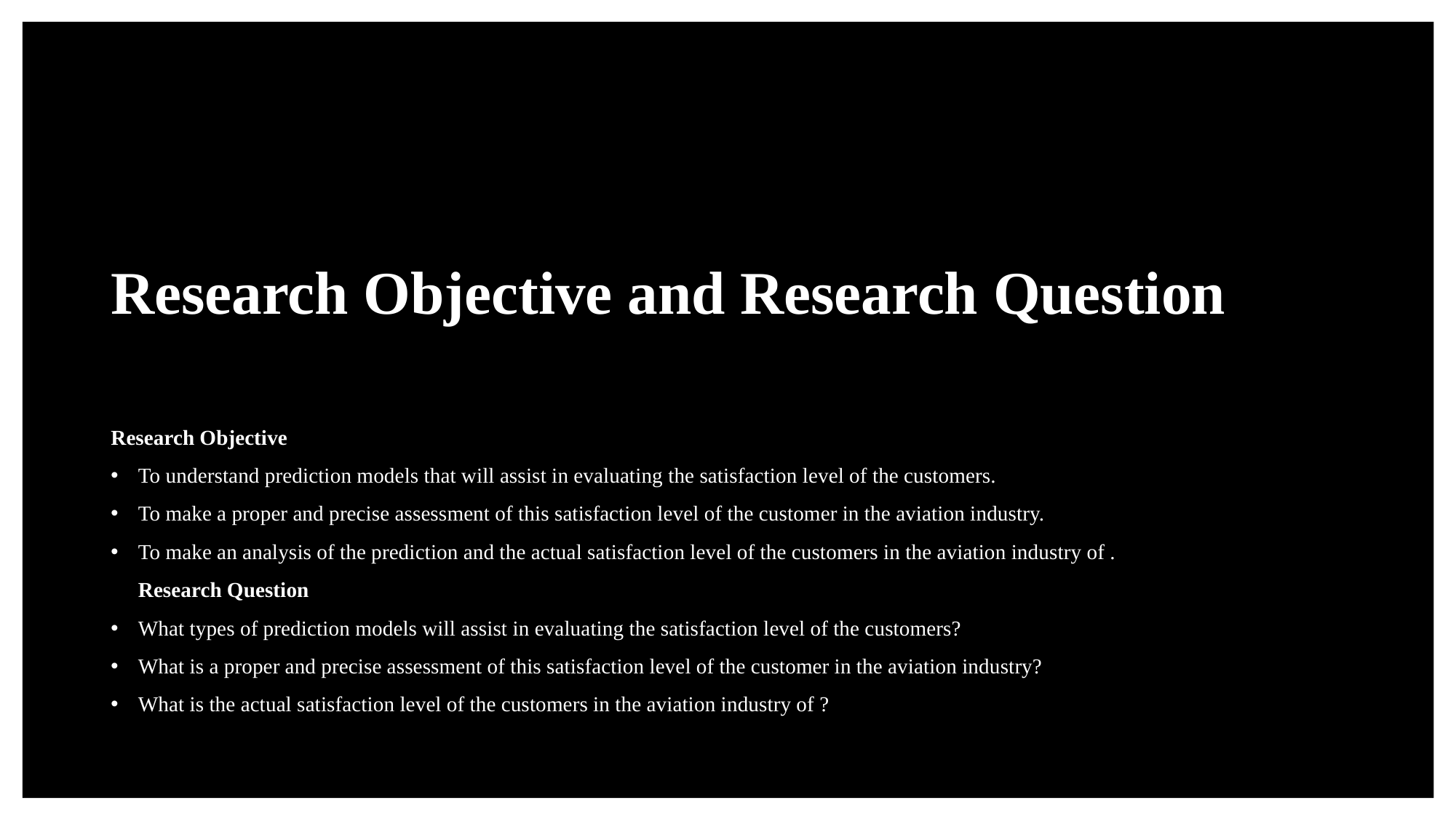

# Research Objective and Research Question

Research Objective
To understand prediction models that will assist in evaluating the satisfaction level of the customers.
To make a proper and precise assessment of this satisfaction level of the customer in the aviation industry.
To make an analysis of the prediction and the actual satisfaction level of the customers in the aviation industry of .
Research Question
What types of prediction models will assist in evaluating the satisfaction level of the customers?
What is a proper and precise assessment of this satisfaction level of the customer in the aviation industry?
What is the actual satisfaction level of the customers in the aviation industry of ?